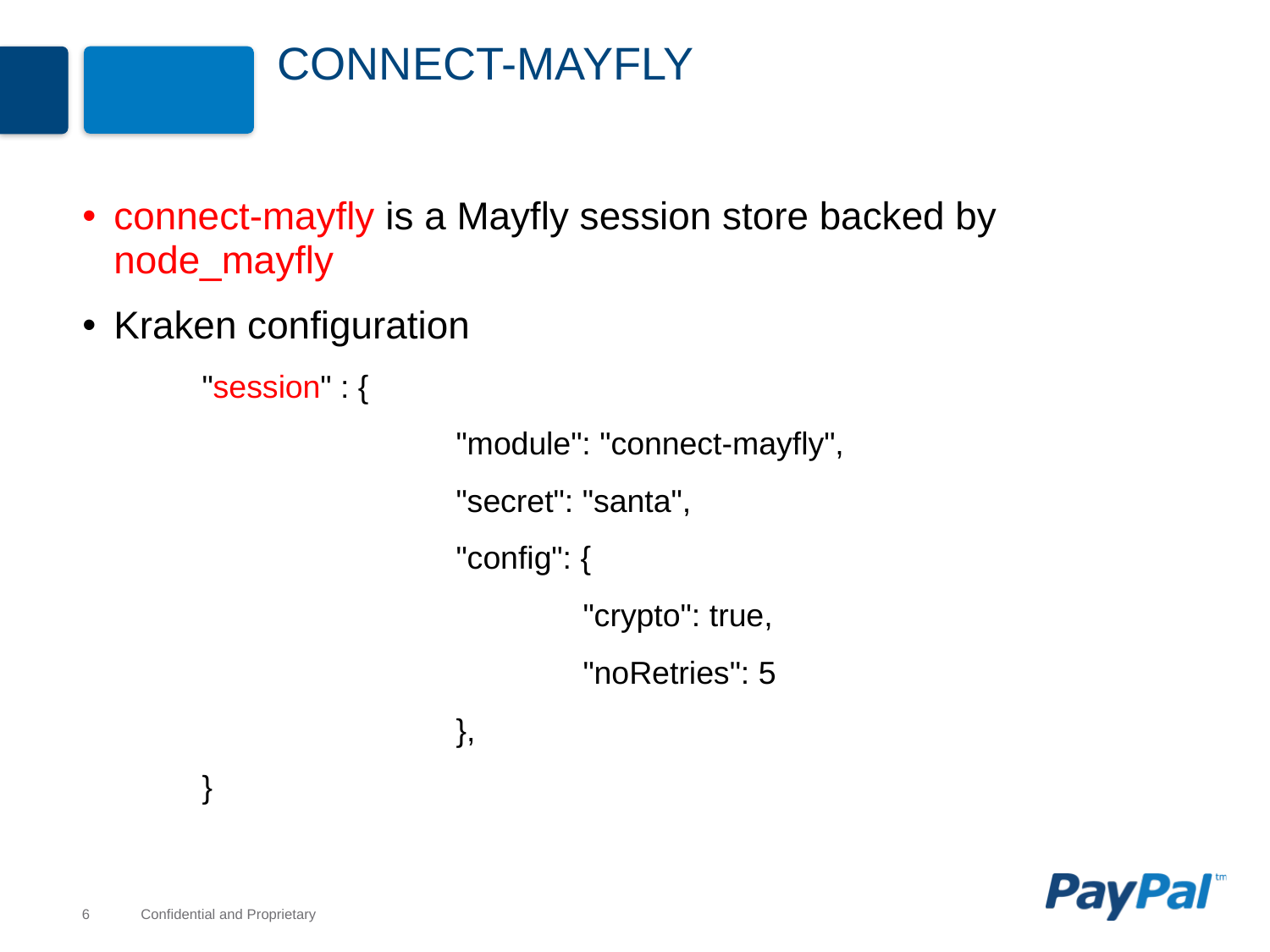

# connect-mayfly
connect-mayfly is a Mayfly session store backed by node_mayfly
Kraken configuration
"session" : {
		"module": "connect-mayfly",
		"secret": "santa",
		"config": {
			"crypto": true,
			"noRetries": 5
		},
}